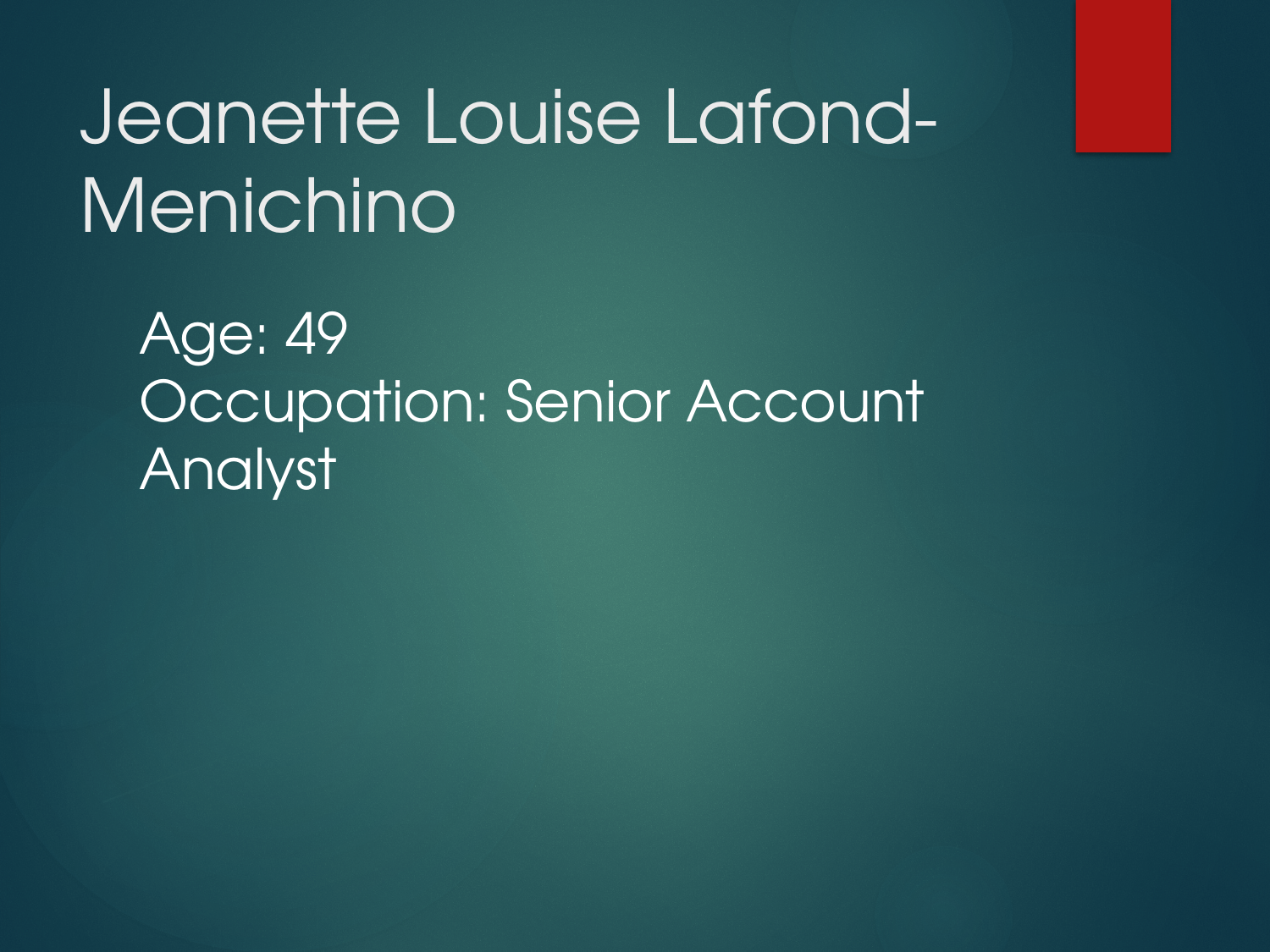

# Jeanette Louise Lafond-Menichino

Age: 49
Occupation: Senior Account Analyst